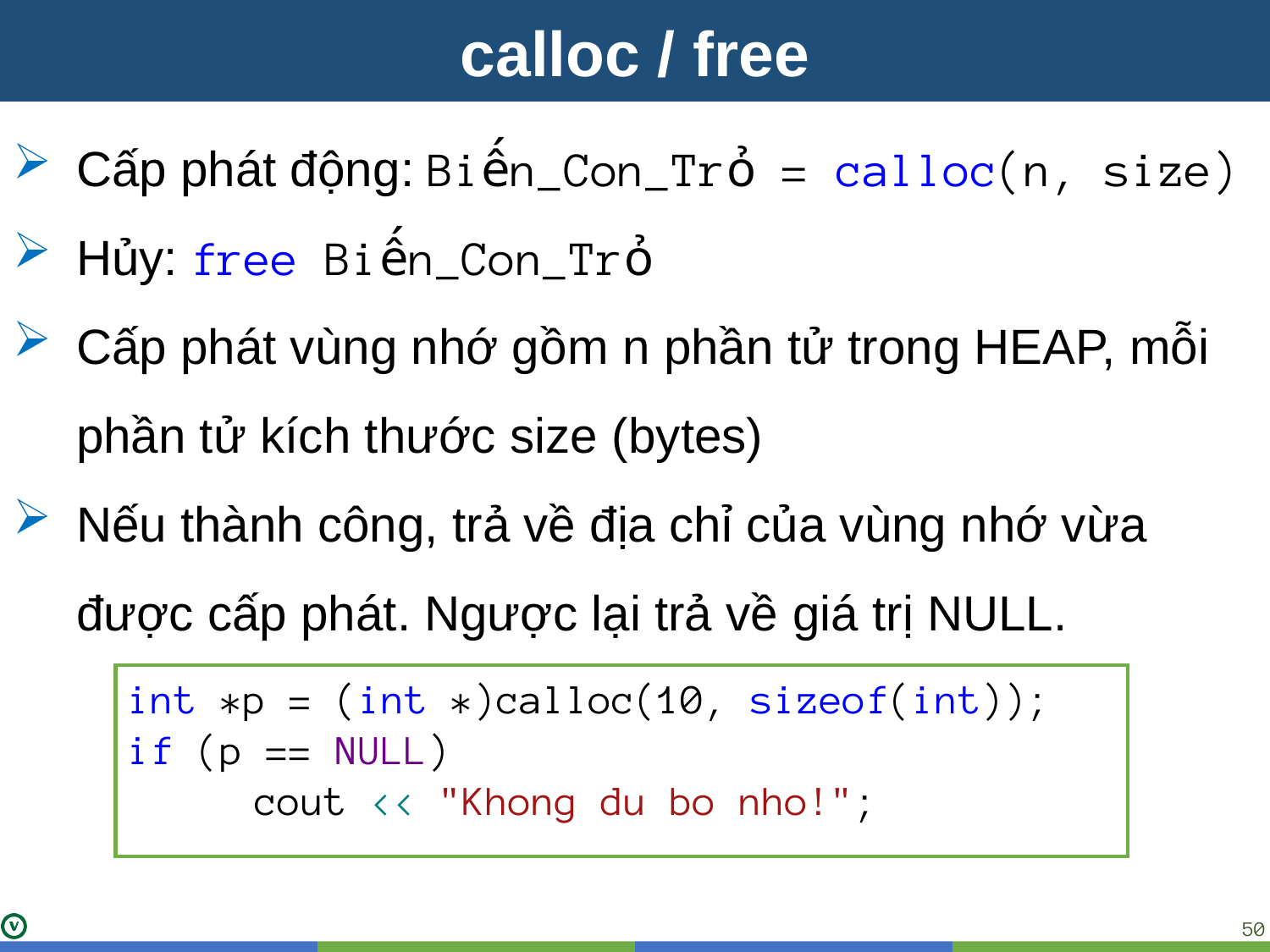

calloc / free
Cấp phát động: Biến_Con_Trỏ = calloc(n, size)
Hủy: free Biến_Con_Trỏ
Cấp phát vùng nhớ gồm n phần tử trong HEAP, mỗi phần tử kích thước size (bytes)
Nếu thành công, trả về địa chỉ của vùng nhớ vừa được cấp phát. Ngược lại trả về giá trị NULL.
int *p = (int *)calloc(10, sizeof(int));
if (p == NULL)
	cout << "Khong du bo nho!";